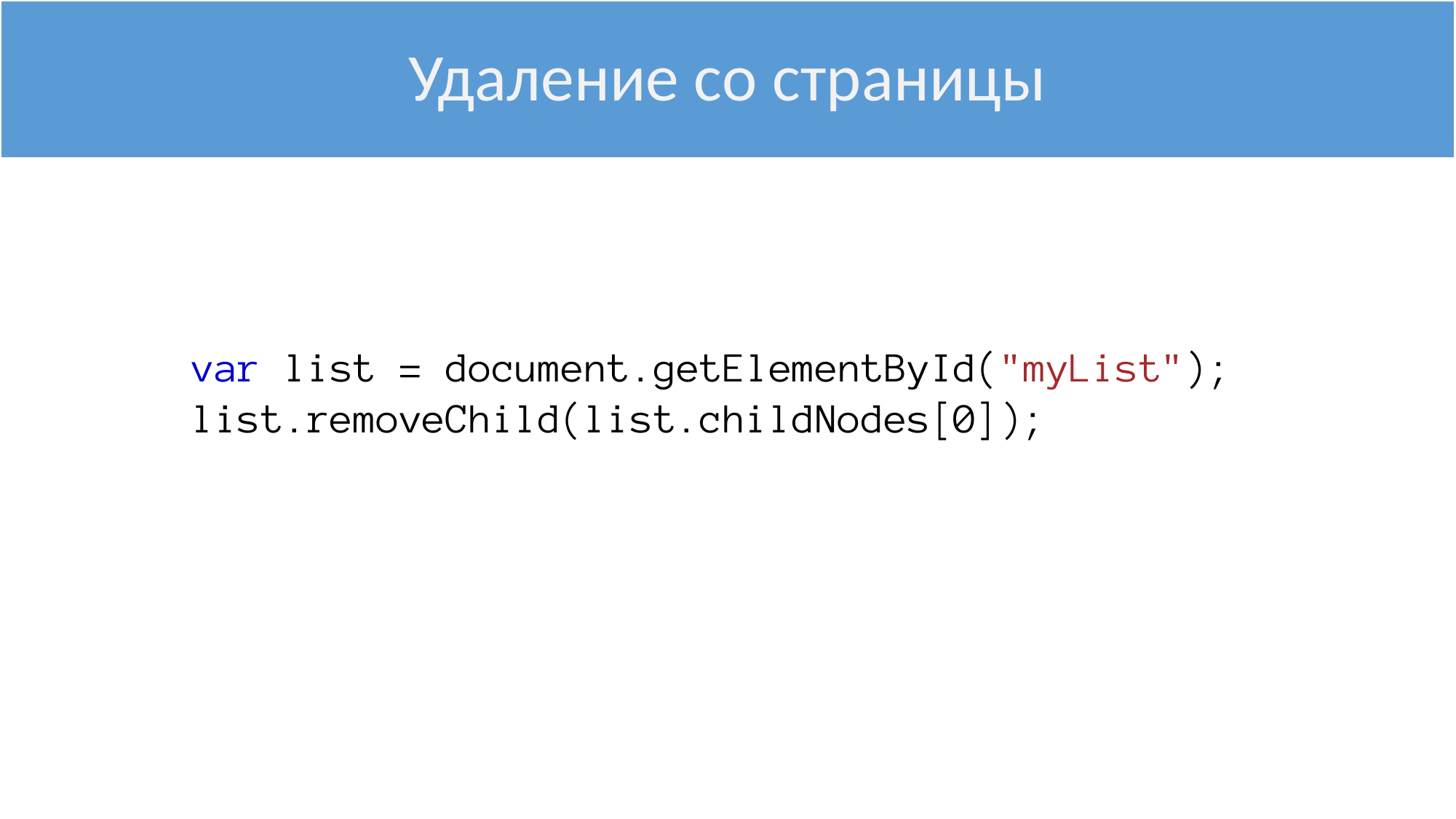

Удаление со страницы
#

var list = document.getElementById("myList");
list.removeChild(list.childNodes[0]);